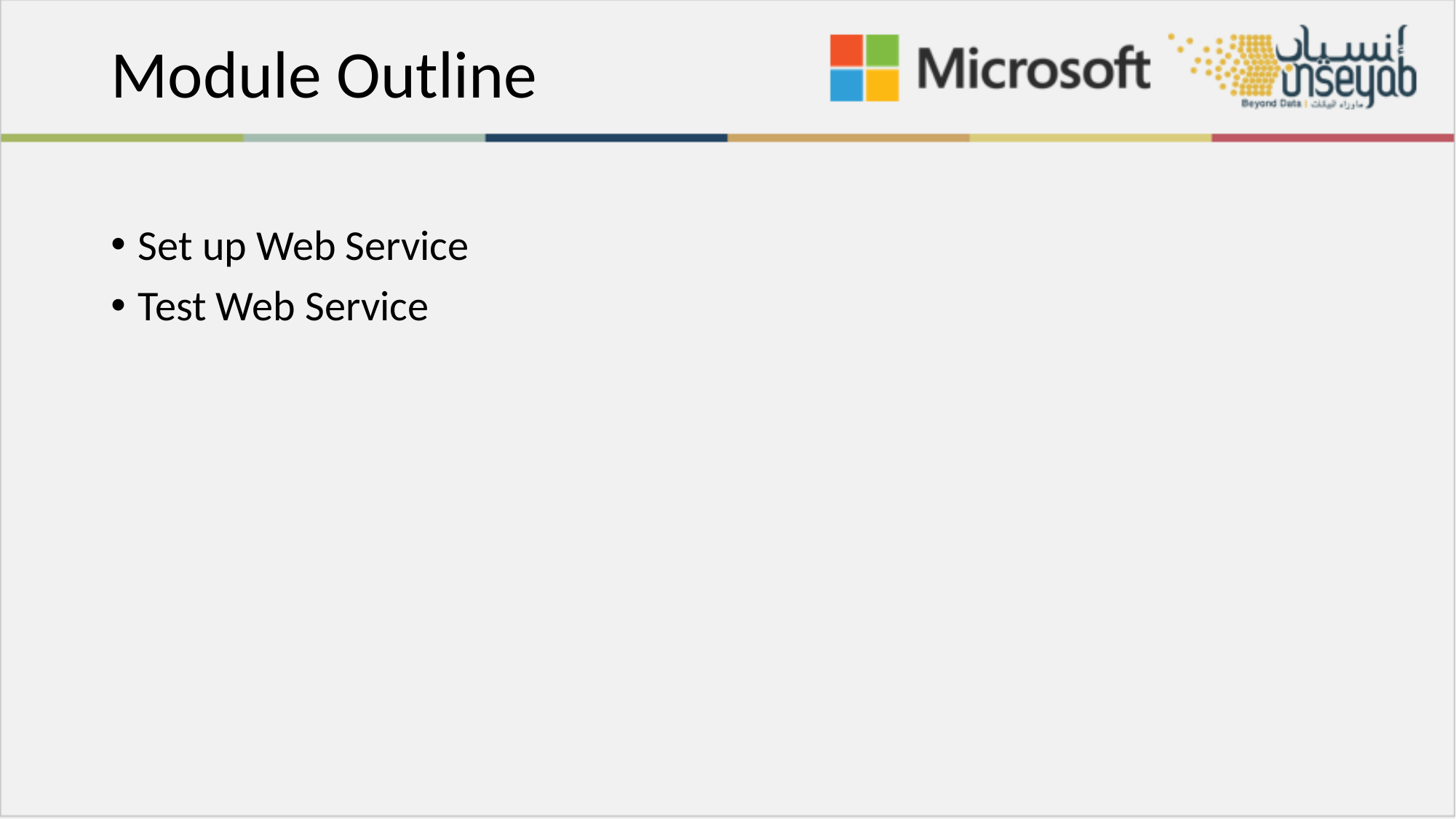

# Module Outline
Set up Web Service
Test Web Service